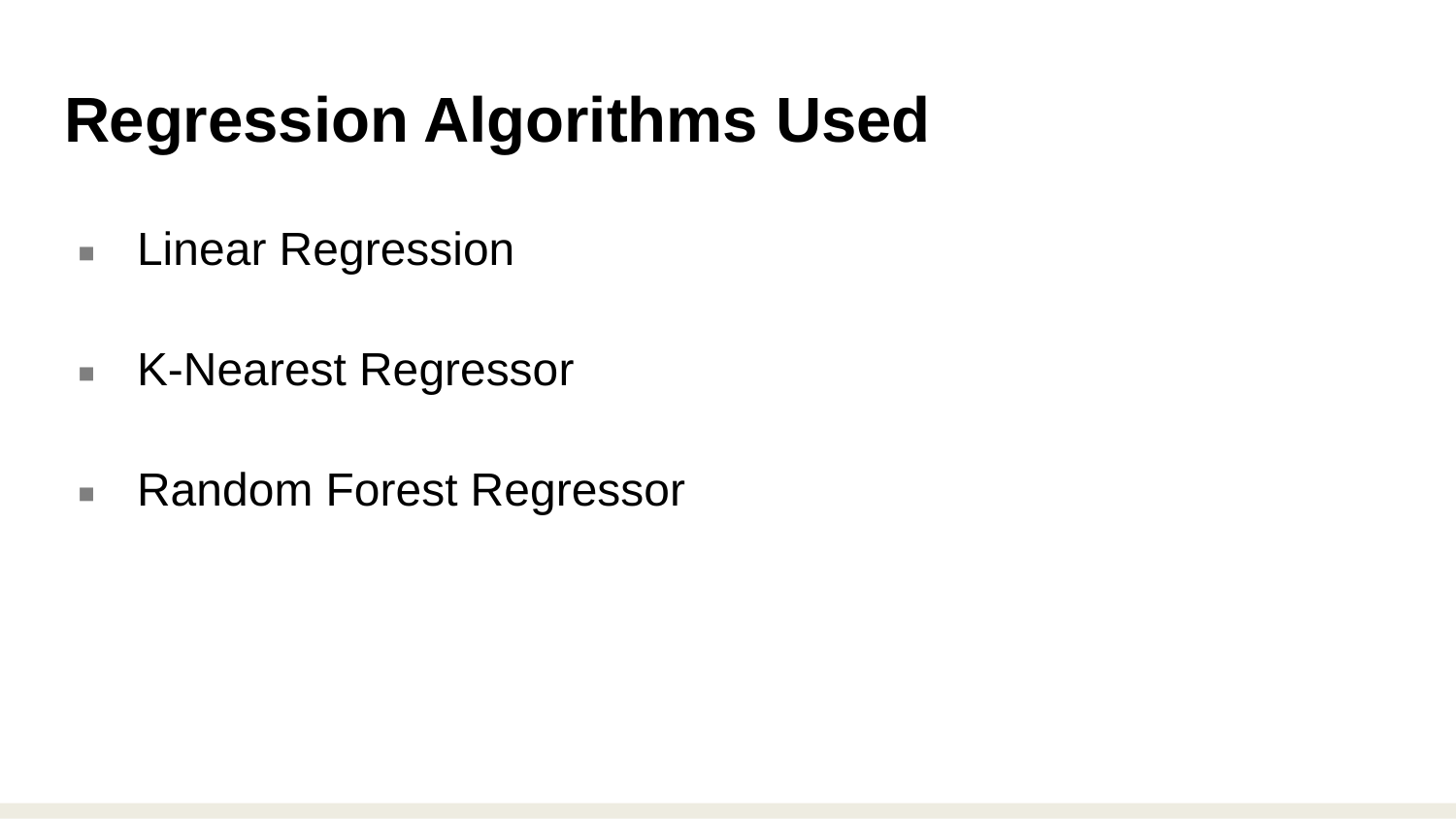

# Regression Algorithms Used
Linear Regression
K-Nearest Regressor
Random Forest Regressor